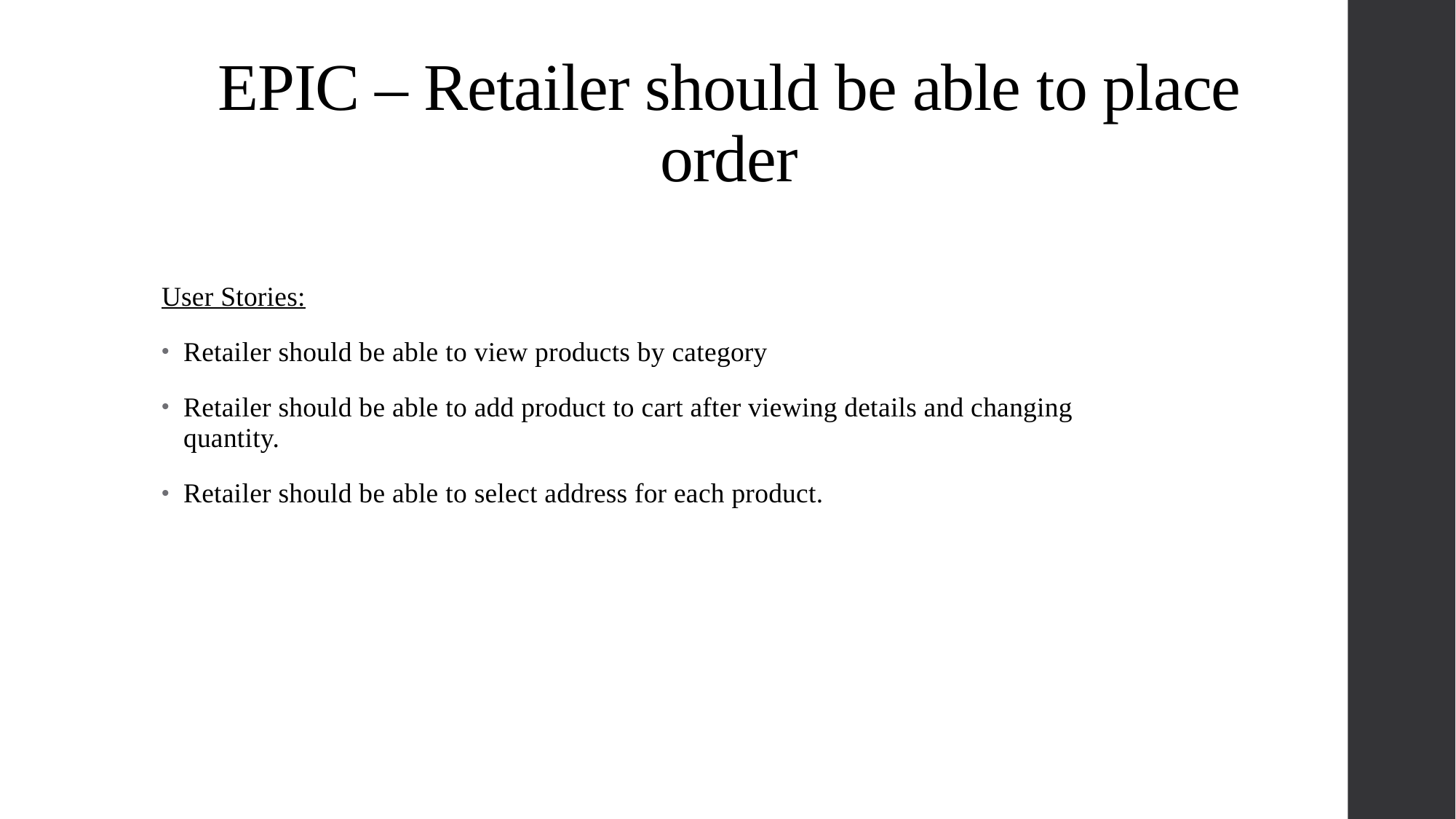

# EPIC – Retailer should be able to place order

User Stories:
Retailer should be able to view products by category
Retailer should be able to add product to cart after viewing details and changing quantity.
Retailer should be able to select address for each product.